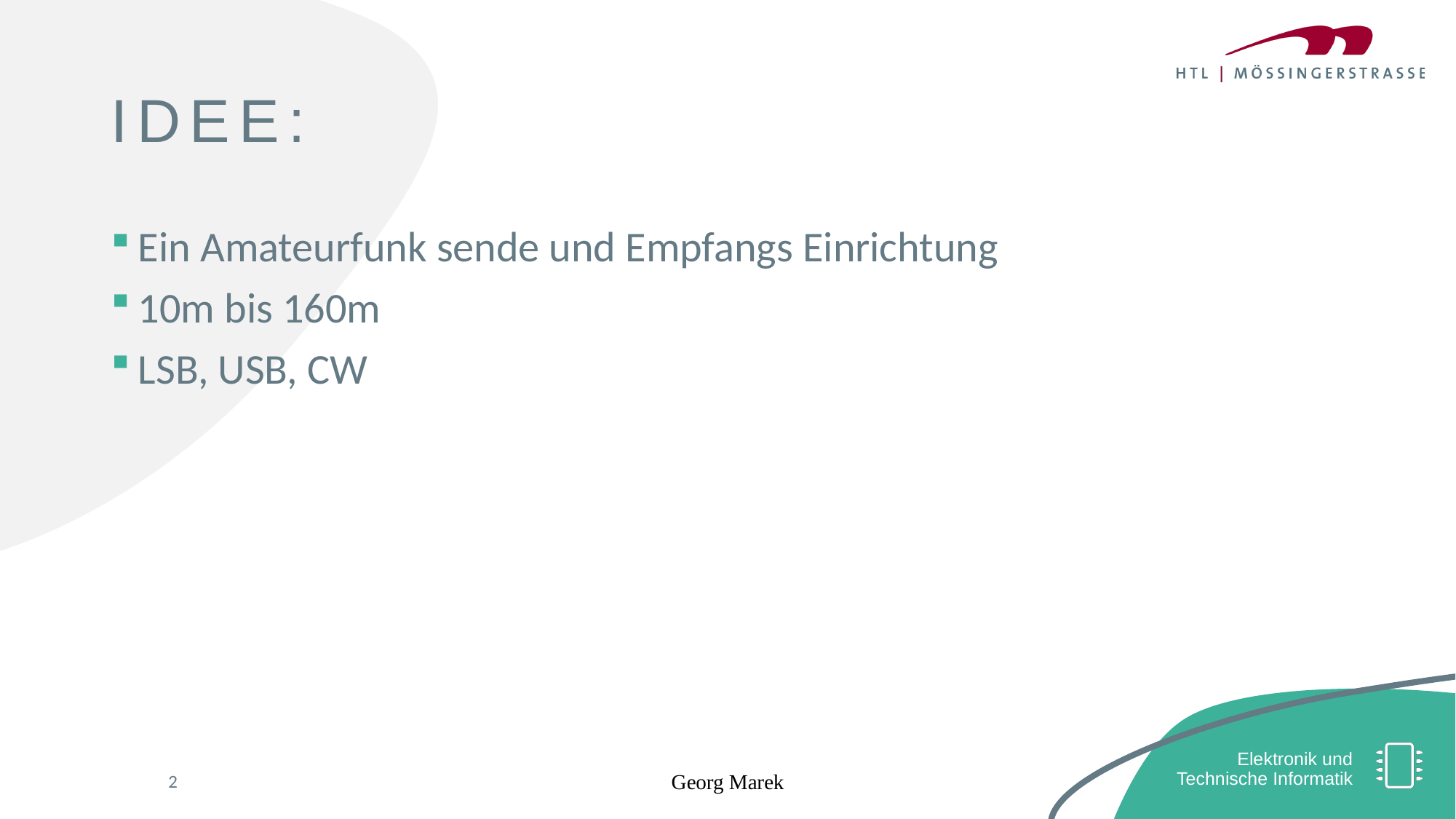

# Idee:
Ein Amateurfunk sende und Empfangs Einrichtung
10m bis 160m
LSB, USB, CW
2
Georg Marek